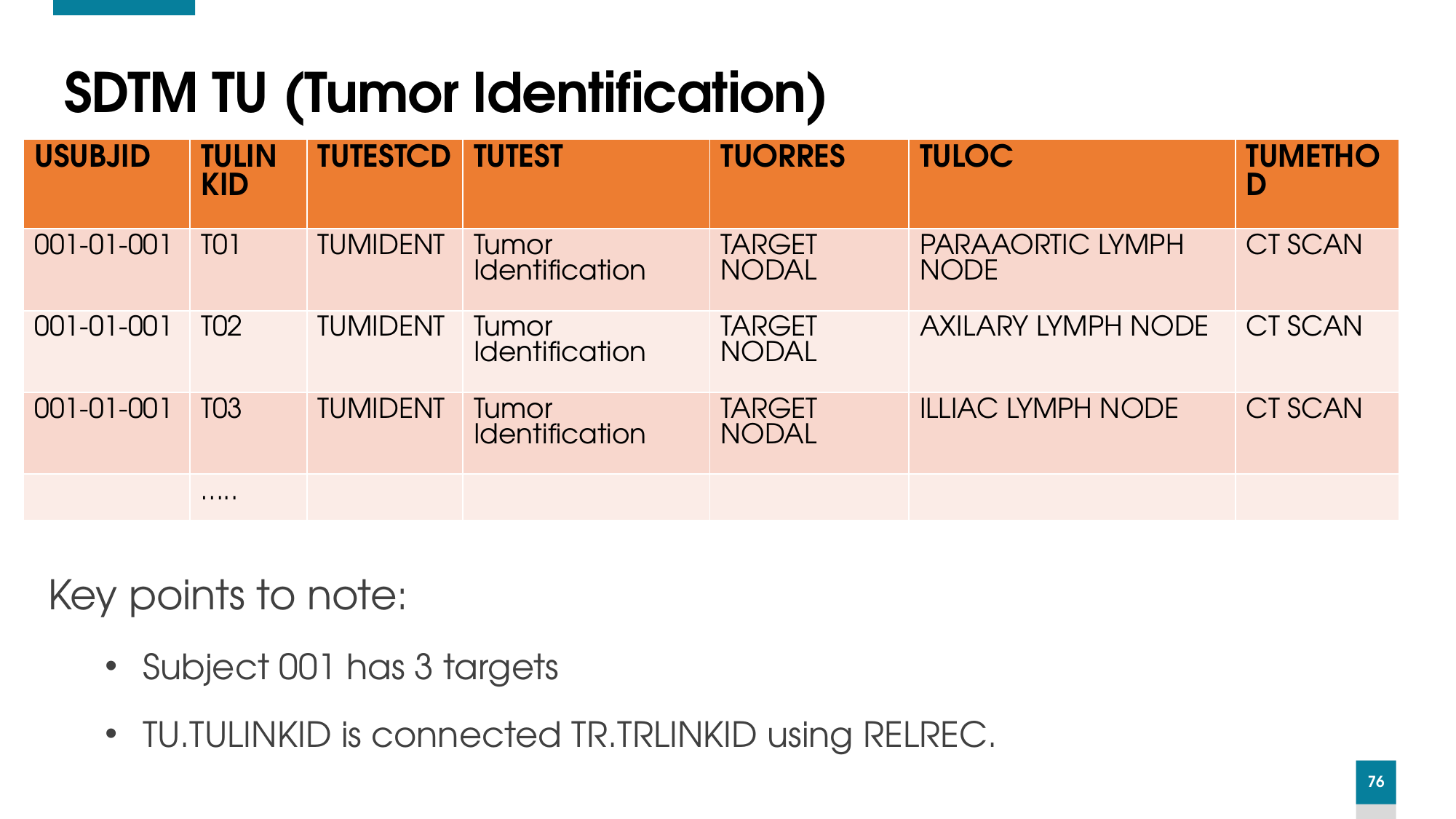

# SDTM TU (Tumor Identification)
| USUBJID | TULINKID | TUTESTCD | TUTEST | TUORRES | TULOC | TUMETHOD |
| --- | --- | --- | --- | --- | --- | --- |
| 001-01-001 | T01 | TUMIDENT | Tumor Identification | TARGET NODAL | PARAAORTIC LYMPH NODE | CT SCAN |
| 001-01-001 | T02 | TUMIDENT | Tumor Identification | TARGET NODAL | AXILARY LYMPH NODE | CT SCAN |
| 001-01-001 | T03 | TUMIDENT | Tumor Identification | TARGET NODAL | ILLIAC LYMPH NODE | CT SCAN |
|  | ….. |  |  |  |  |  |
Key points to note:
 Subject 001 has 3 targets
 TU.TULINKID is connected TR.TRLINKID using RELREC.